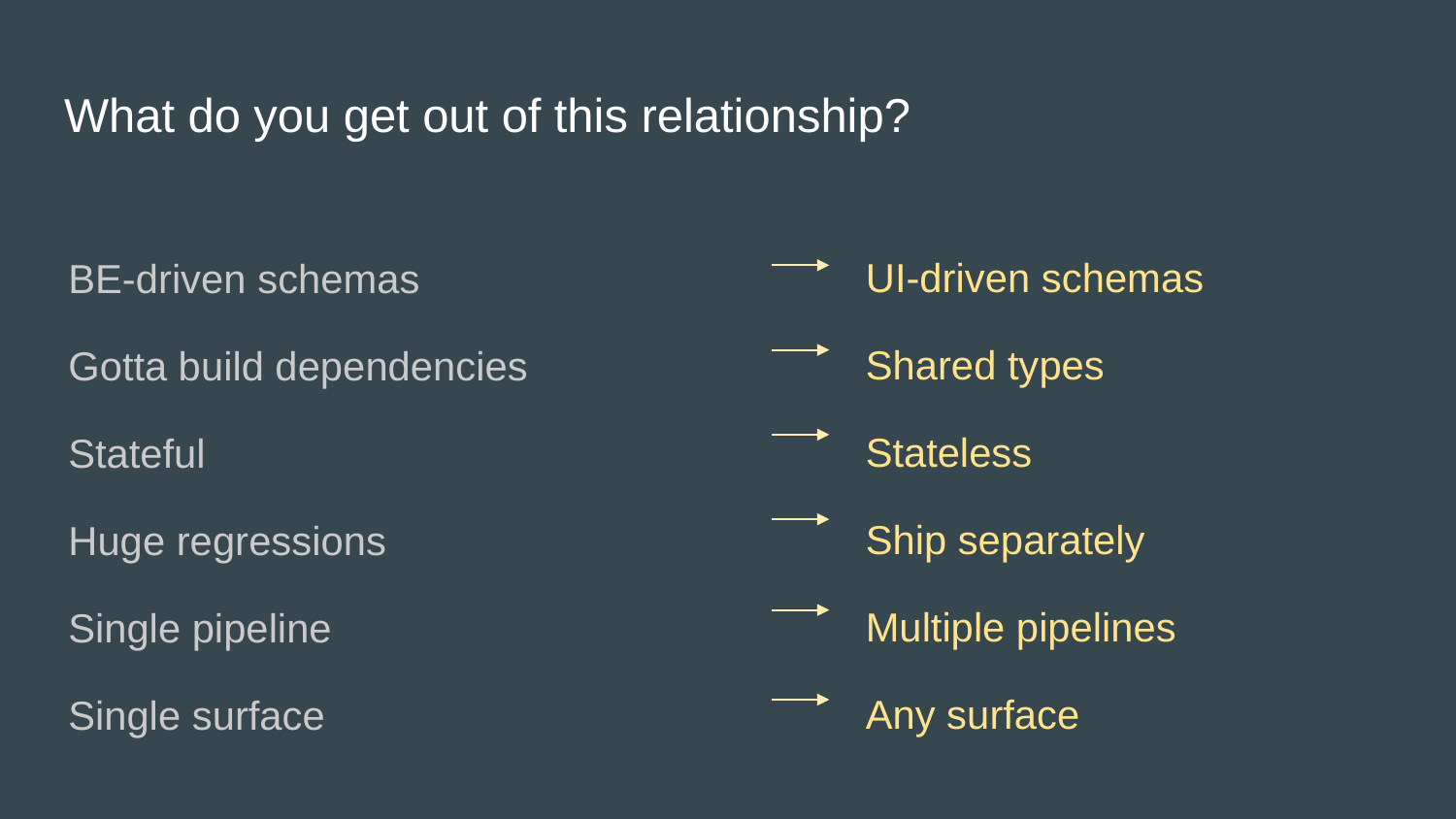

# What do you get out of this relationship?
UI-driven schemas
Shared types
Stateless
Ship separately
Multiple pipelines
Any surface
BE-driven schemas
Gotta build dependencies
Stateful
Huge regressions
Single pipeline
Single surface